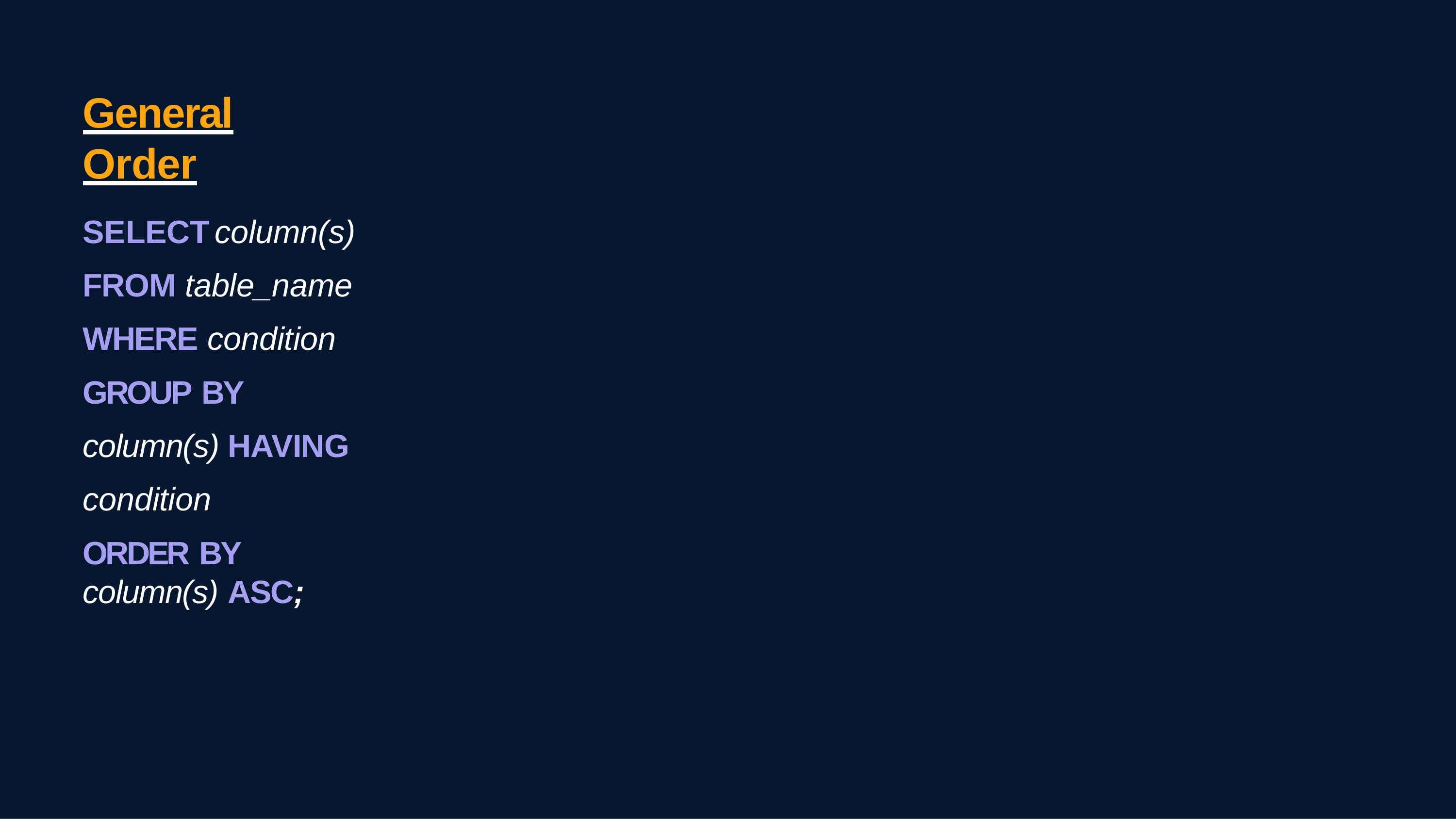

# General Order
SELECT	column(s) FROM table_name WHERE condition GROUP BY column(s) HAVING condition
ORDER BY column(s) ASC;